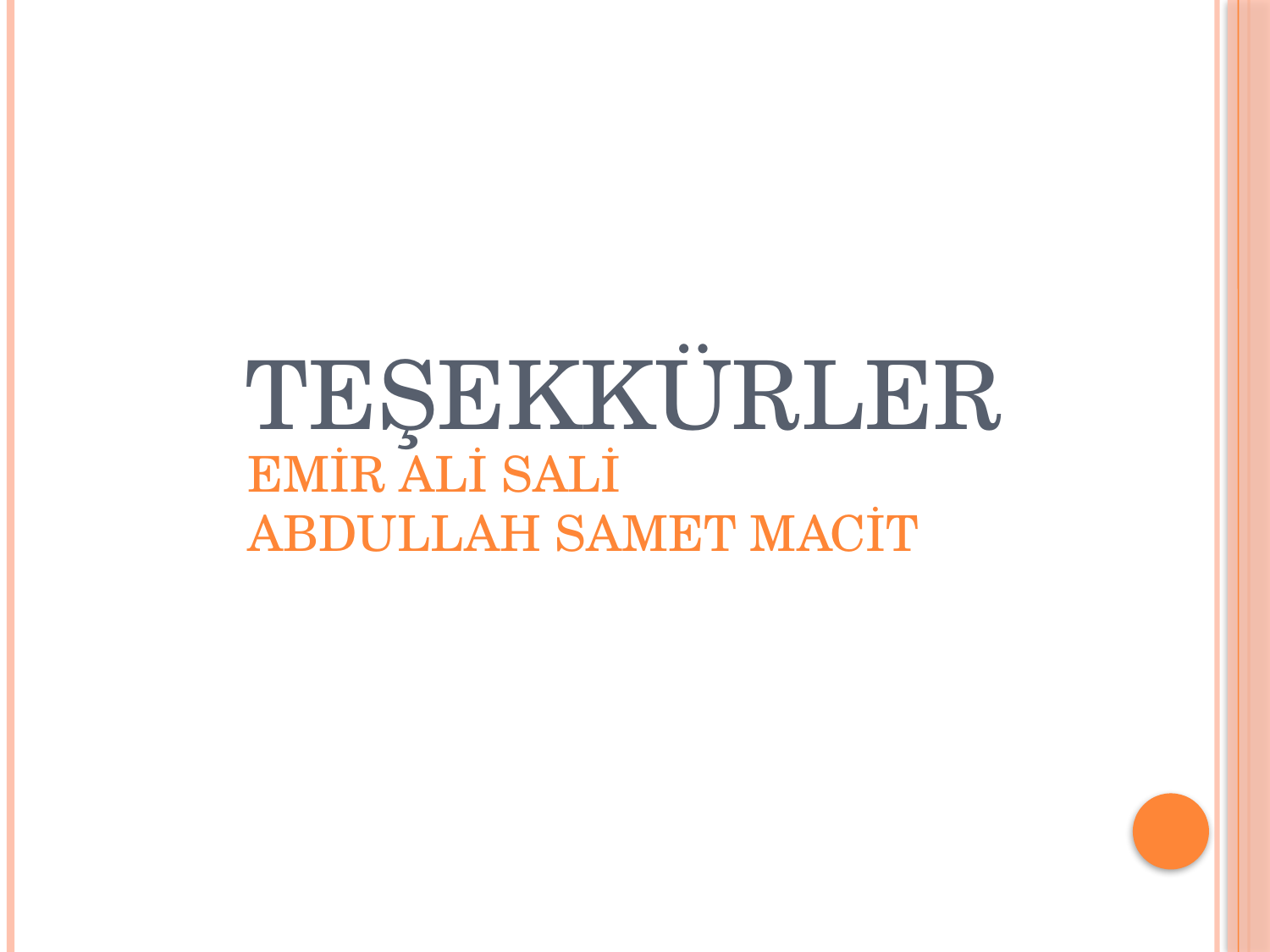

# TEŞEKKÜRLER
EMİR ALİ SALİ
ABDULLAH SAMET MACİT